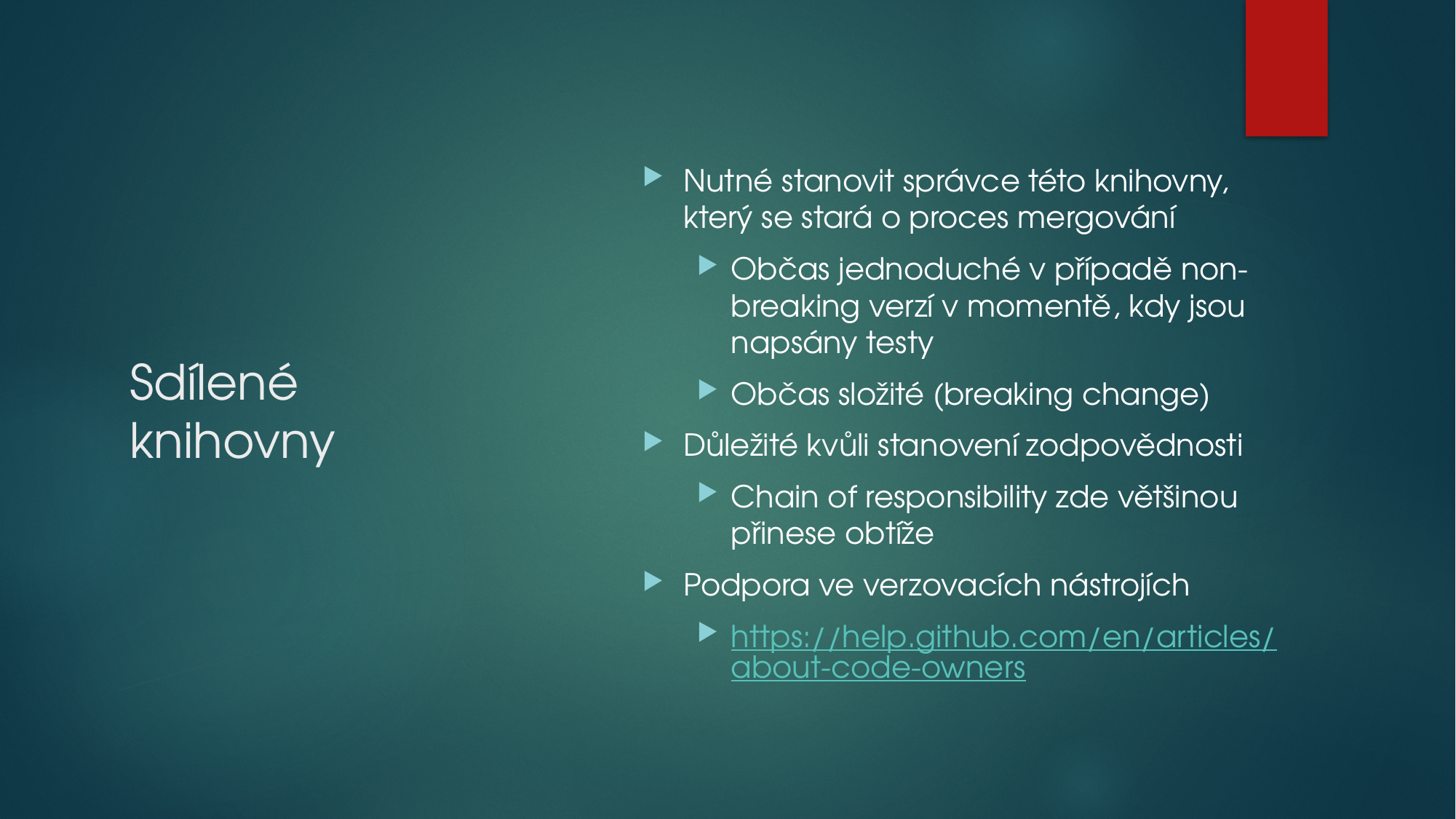

Nutné stanovit správce této knihovny, který se stará o proces mergování
Občas jednoduché v případě non-breaking verzí v momentě, kdy jsou napsány testy
Občas složité (breaking change)
Důležité kvůli stanovení zodpovědnosti
Chain of responsibility zde většinou přinese obtíže
Podpora ve verzovacích nástrojích
https://help.github.com/en/articles/about-code-owners
# Sdílené knihovny